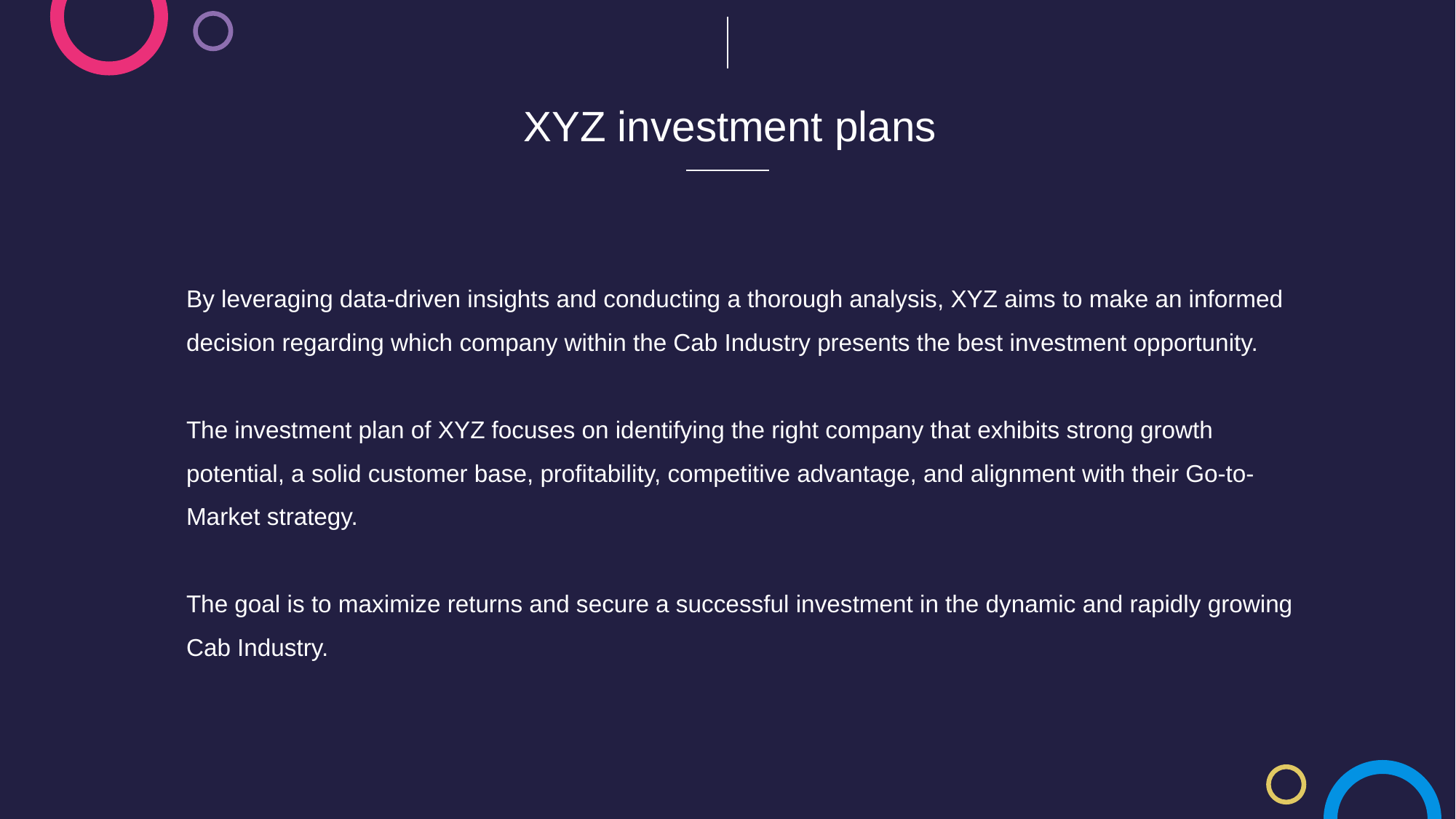

XYZ investment plans
By leveraging data-driven insights and conducting a thorough analysis, XYZ aims to make an informed decision regarding which company within the Cab Industry presents the best investment opportunity.

The investment plan of XYZ focuses on identifying the right company that exhibits strong growth potential, a solid customer base, profitability, competitive advantage, and alignment with their Go-to-Market strategy.

The goal is to maximize returns and secure a successful investment in the dynamic and rapidly growing Cab Industry.